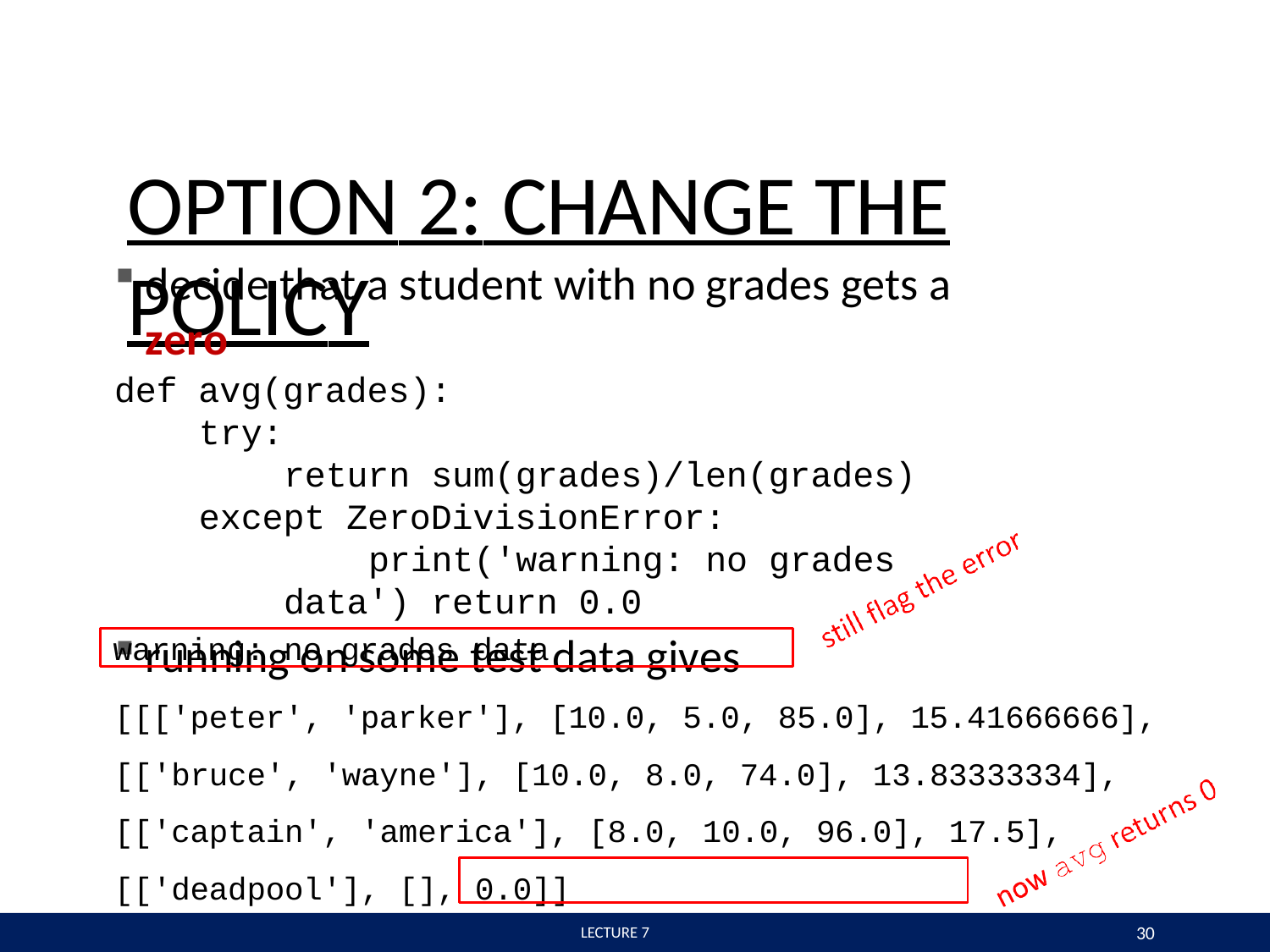

# OPTION 2: CHANGE THE POLICY
decide that a student with no grades gets a zero
def avg(grades): try:
return sum(grades)/len(grades) except ZeroDivisionError:
print('warning: no grades data') return 0.0
running on some test data gives

warning: no grades data
[[['peter', 'parker'], [10.0, 5.0, 85.0], 15.41666666],
[['bruce', 'wayne'], [10.0, 8.0, 74.0], 13.83333334],
[['captain', 'america'], [8.0, 10.0, 96.0], 17.5],
[['deadpool'], [], 0.0]]

30
 LECTURE 7